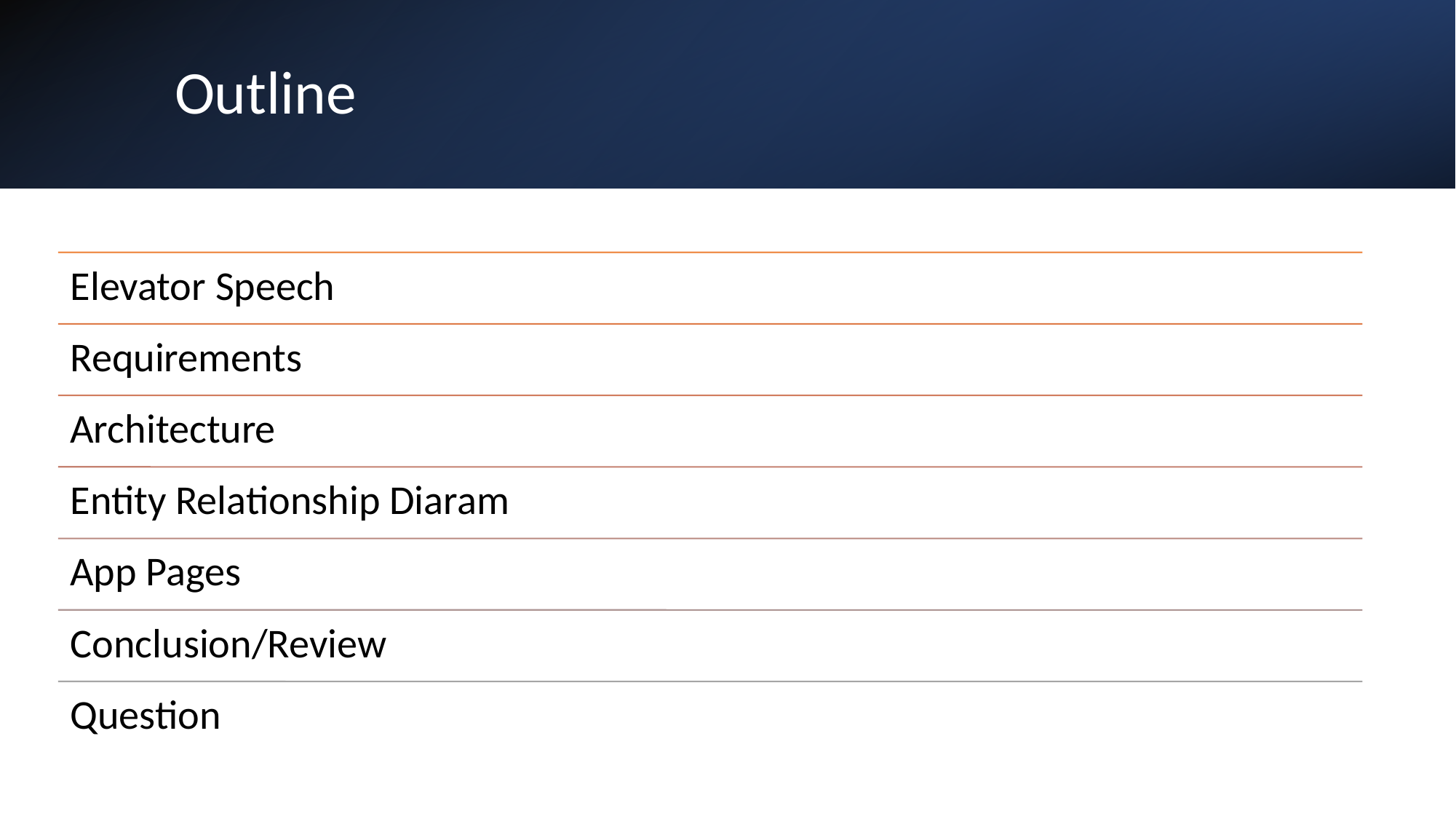

# Outline
Elevator Speech
Requirements
Architecture
Entity Relationship Diaram
App Pages
Conclusion/Review
Question
2